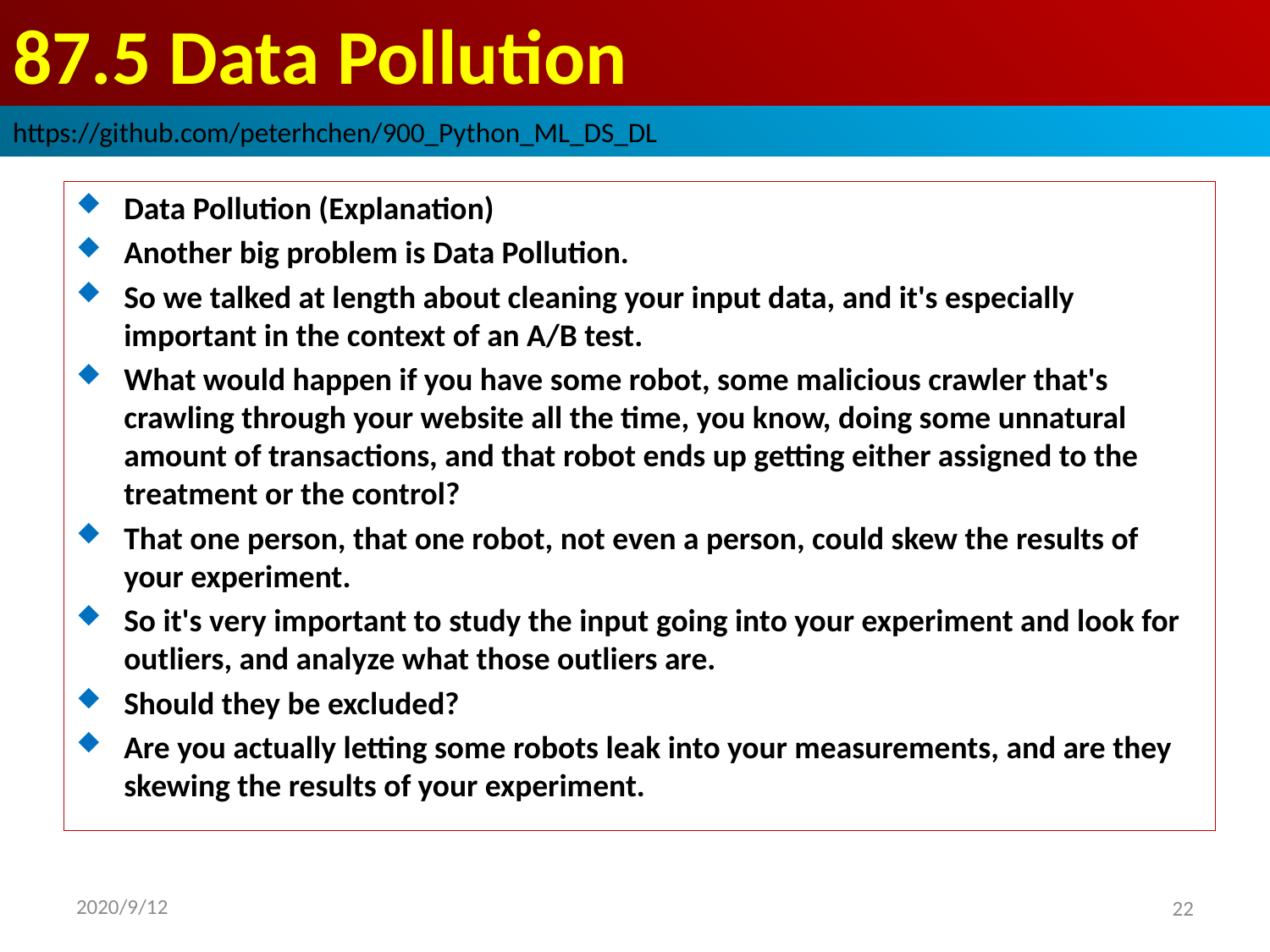

# 87.5 Data Pollution
https://github.com/peterhchen/900_Python_ML_DS_DL
Data Pollution (Explanation)
Another big problem is Data Pollution.
So we talked at length about cleaning your input data, and it's especially important in the context of an A/B test.
What would happen if you have some robot, some malicious crawler that's crawling through your website all the time, you know, doing some unnatural amount of transactions, and that robot ends up getting either assigned to the treatment or the control?
That one person, that one robot, not even a person, could skew the results of your experiment.
So it's very important to study the input going into your experiment and look for outliers, and analyze what those outliers are.
Should they be excluded?
Are you actually letting some robots leak into your measurements, and are they skewing the results of your experiment.
2020/9/12
22